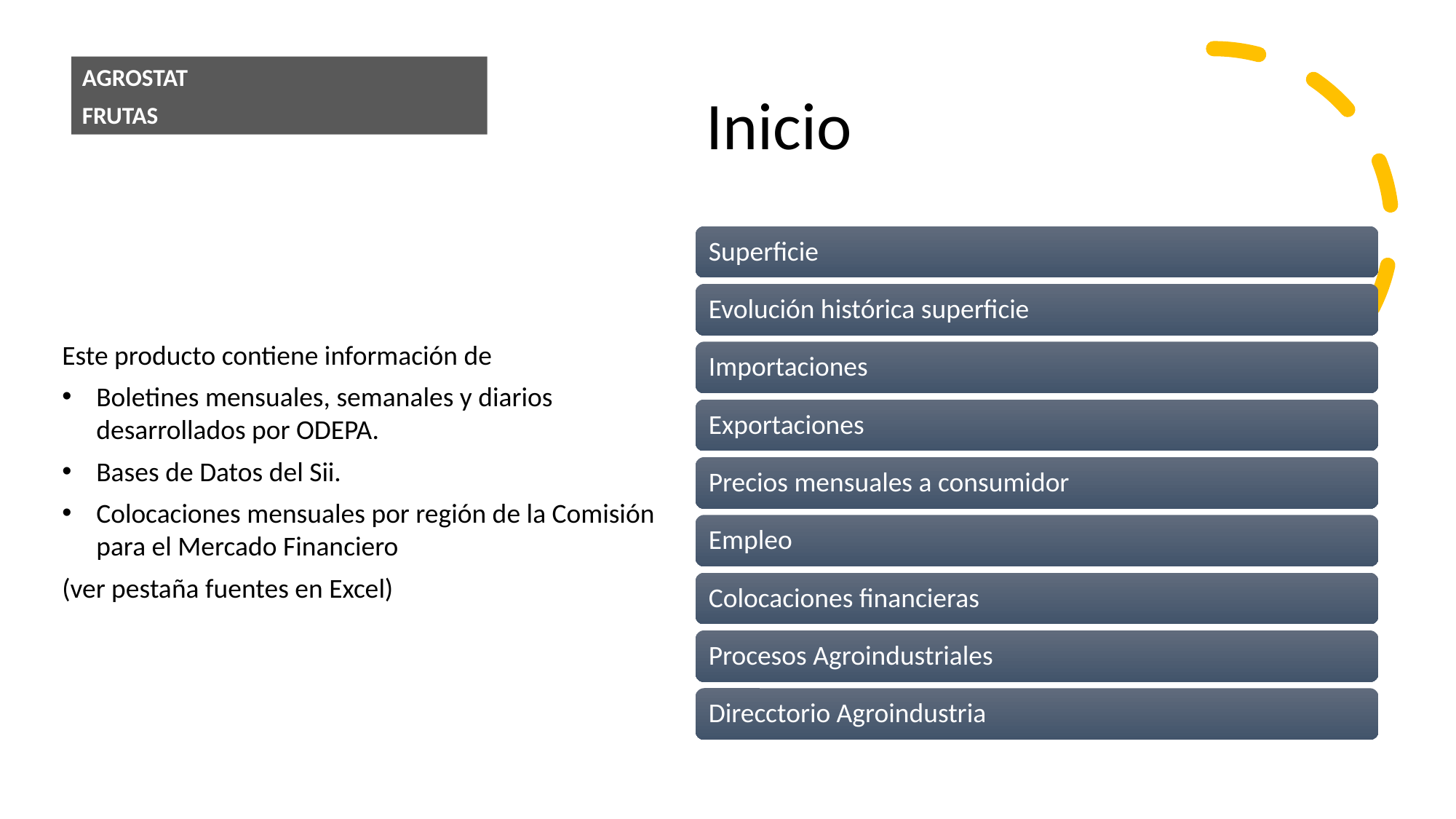

Inicio

AGROSTAT
FRUTAS
Superficie
Evolución histórica superficie
Importaciones
Exportaciones
Precios mensuales a consumidor
Empleo
Colocaciones financieras
Procesos Agroindustriales
Direcctorio Agroindustria
Este producto contiene información de
Boletines mensuales, semanales y diarios desarrollados por ODEPA.
Bases de Datos del Sii.
Colocaciones mensuales por región de la Comisión para el Mercado Financiero
(ver pestaña fuentes en Excel)